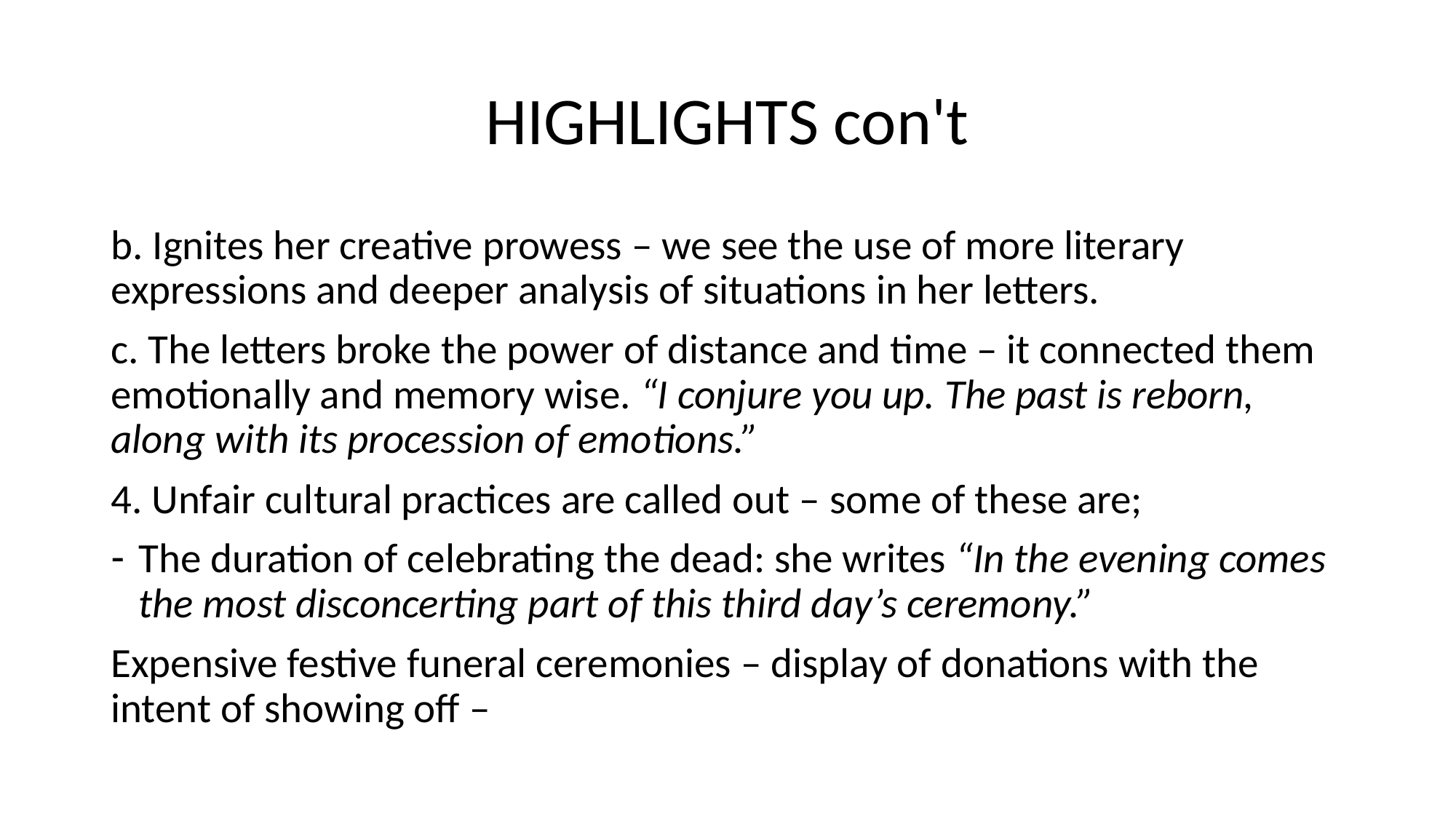

# HIGHLIGHTS con't
b. Ignites her creative prowess – we see the use of more literary expressions and deeper analysis of situations in her letters.
c. The letters broke the power of distance and time – it connected them emotionally and memory wise. “I conjure you up. The past is reborn, along with its procession of emotions.”
4. Unfair cultural practices are called out – some of these are;
The duration of celebrating the dead: she writes “In the evening comes the most disconcerting part of this third day’s ceremony.”
Expensive festive funeral ceremonies – display of donations with the intent of showing off –